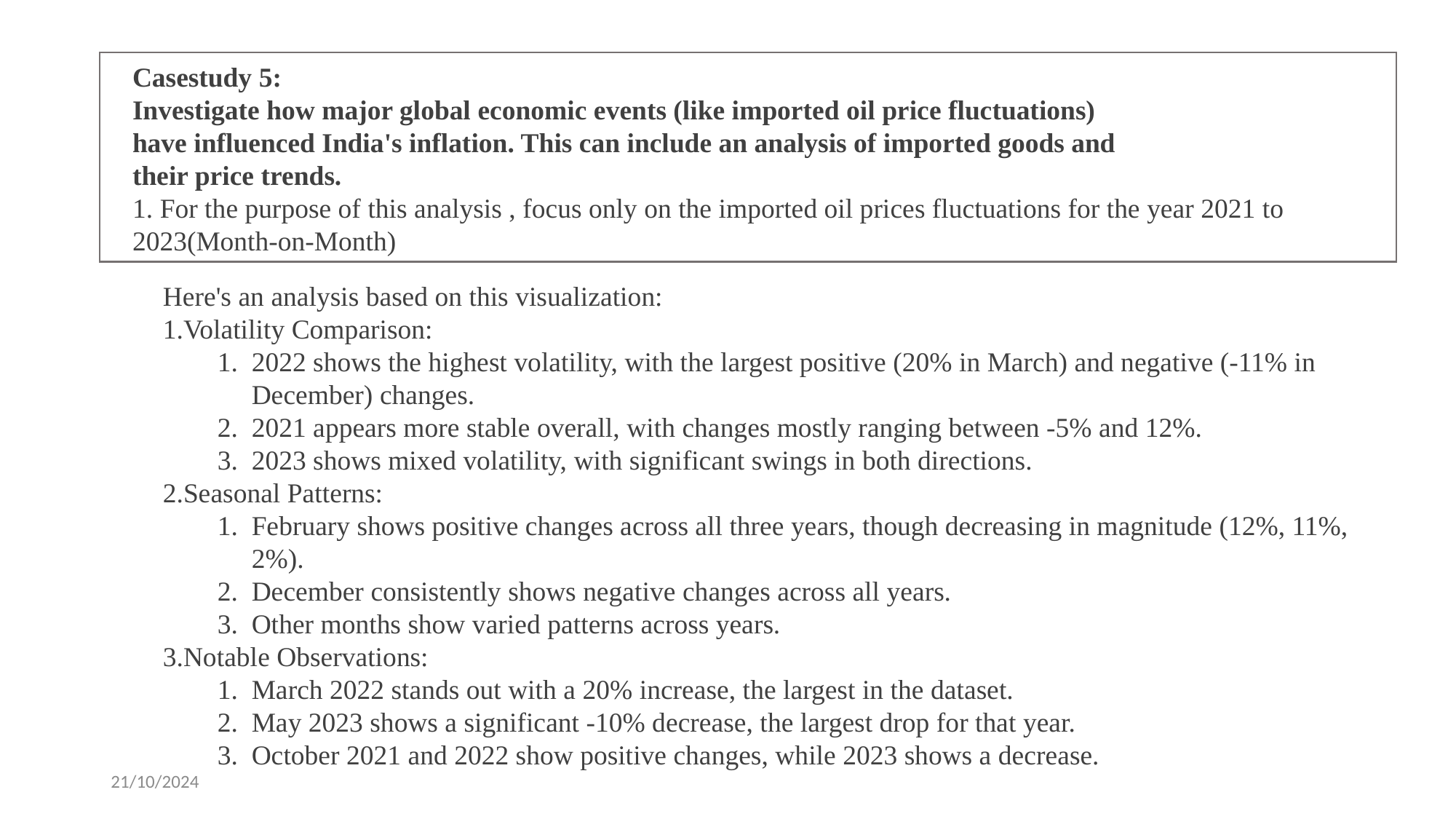

Casestudy 5:
Investigate how major global economic events (like imported oil price fluctuations)
have influenced India's inflation. This can include an analysis of imported goods and
their price trends.
1. For the purpose of this analysis , focus only on the imported oil prices fluctuations for the year 2021 to 2023(Month-on-Month)
Here's an analysis based on this visualization:
Volatility Comparison:
2022 shows the highest volatility, with the largest positive (20% in March) and negative (-11% in December) changes.
2021 appears more stable overall, with changes mostly ranging between -5% and 12%.
2023 shows mixed volatility, with significant swings in both directions.
Seasonal Patterns:
February shows positive changes across all three years, though decreasing in magnitude (12%, 11%, 2%).
December consistently shows negative changes across all years.
Other months show varied patterns across years.
Notable Observations:
March 2022 stands out with a 20% increase, the largest in the dataset.
May 2023 shows a significant -10% decrease, the largest drop for that year.
October 2021 and 2022 show positive changes, while 2023 shows a decrease.
21/10/2024